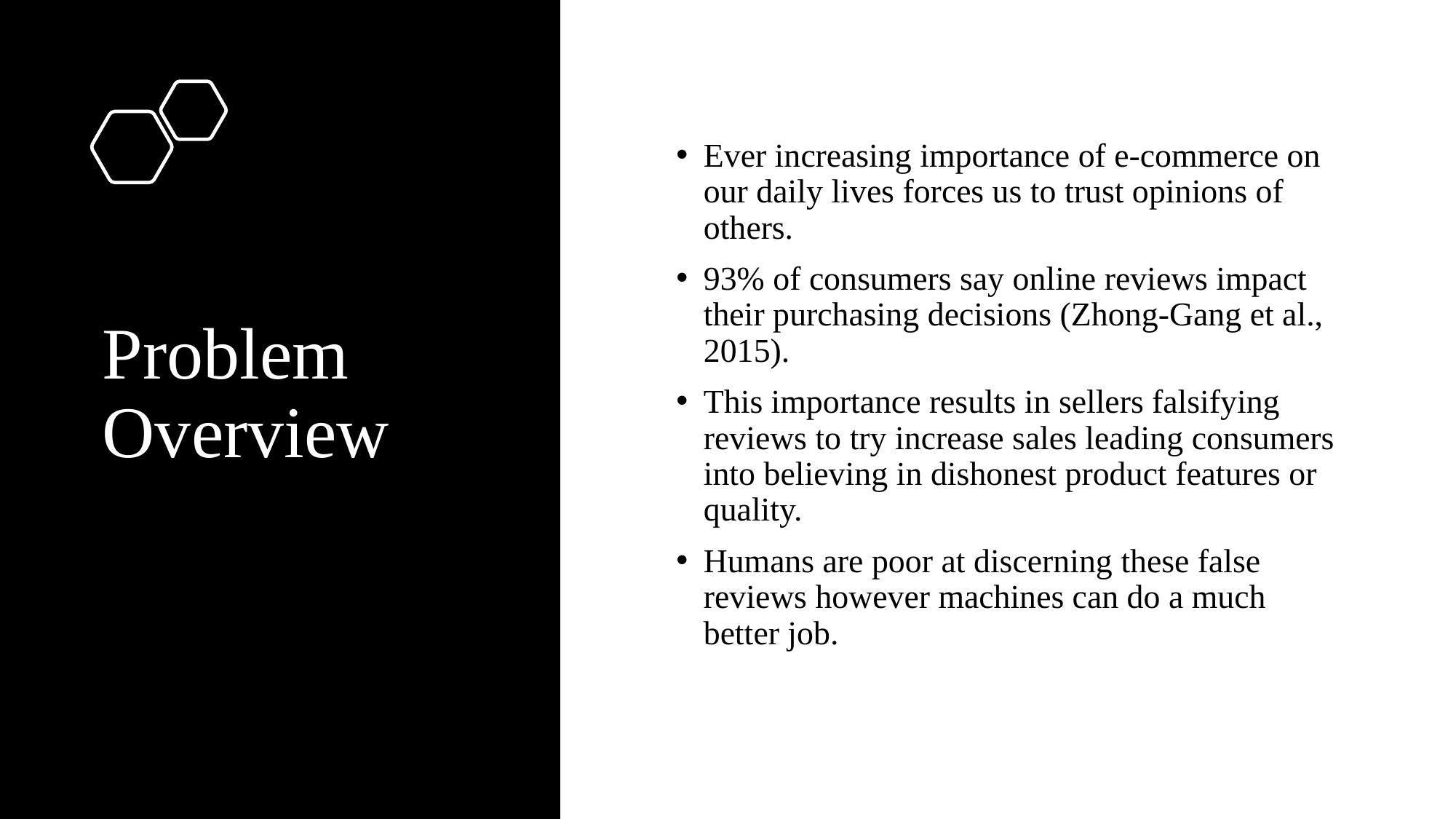

# Problem Overview
Ever increasing importance of e-commerce on our daily lives forces us to trust opinions of others.
93% of consumers say online reviews impact their purchasing decisions (Zhong-Gang et al., 2015).
This importance results in sellers falsifying reviews to try increase sales leading consumers into believing in dishonest product features or quality.
Humans are poor at discerning these false reviews however machines can do a much better job.